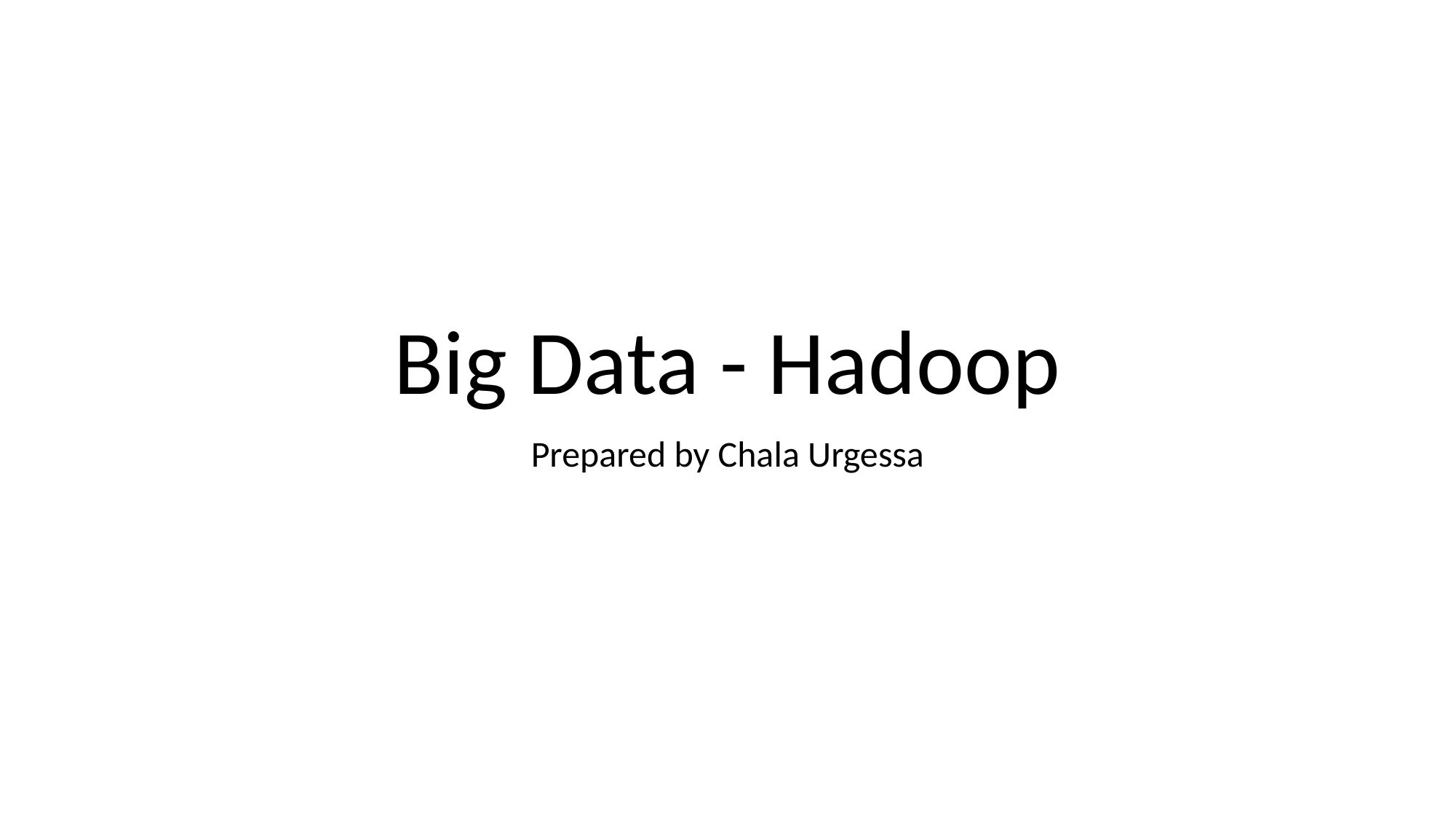

# Big Data - Hadoop
Prepared by Chala Urgessa